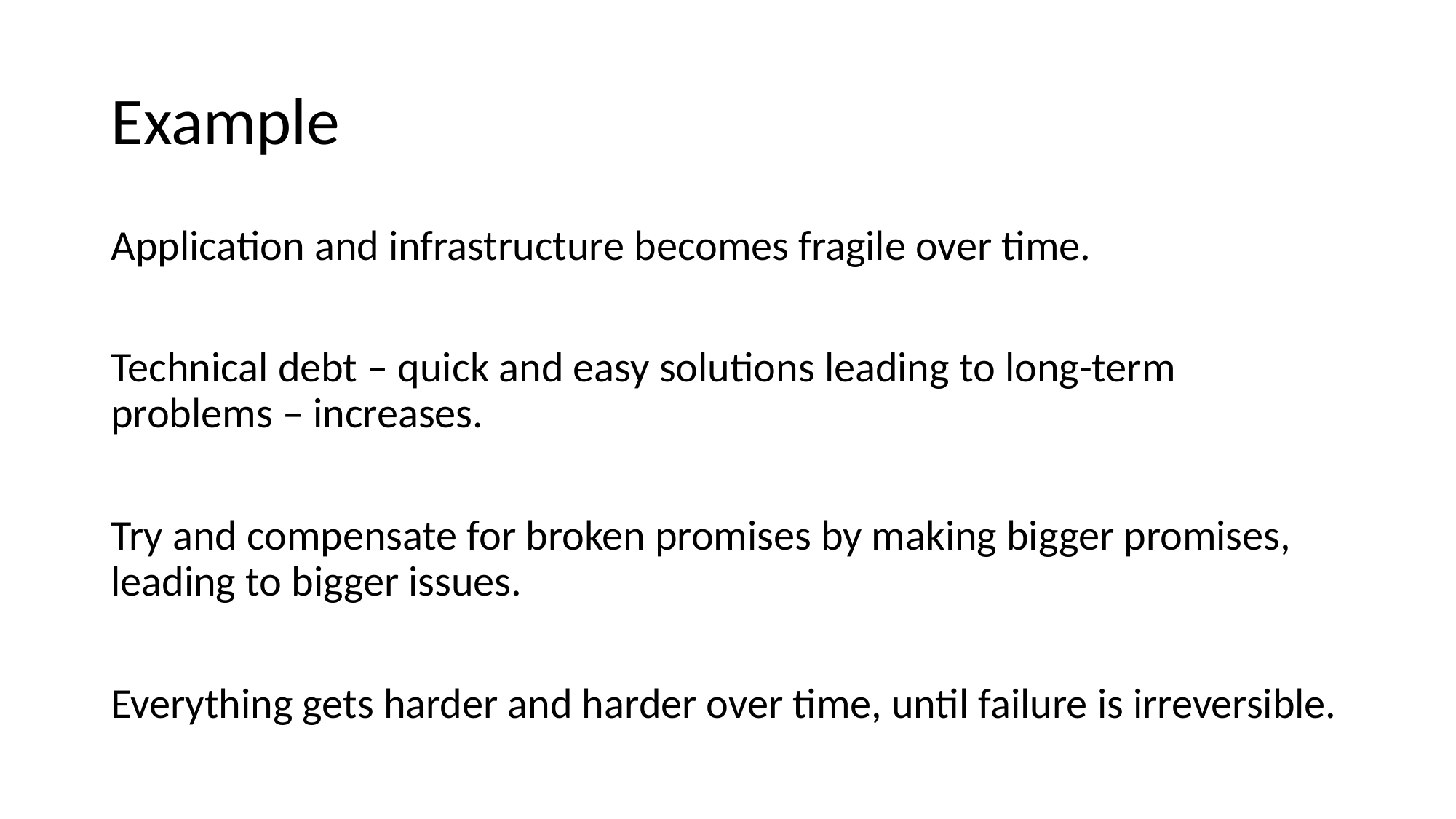

# Example
Application and infrastructure becomes fragile over time.

Technical debt – quick and easy solutions leading to long-term problems – increases.

Try and compensate for broken promises by making bigger promises, leading to bigger issues.

Everything gets harder and harder over time, until failure is irreversible.